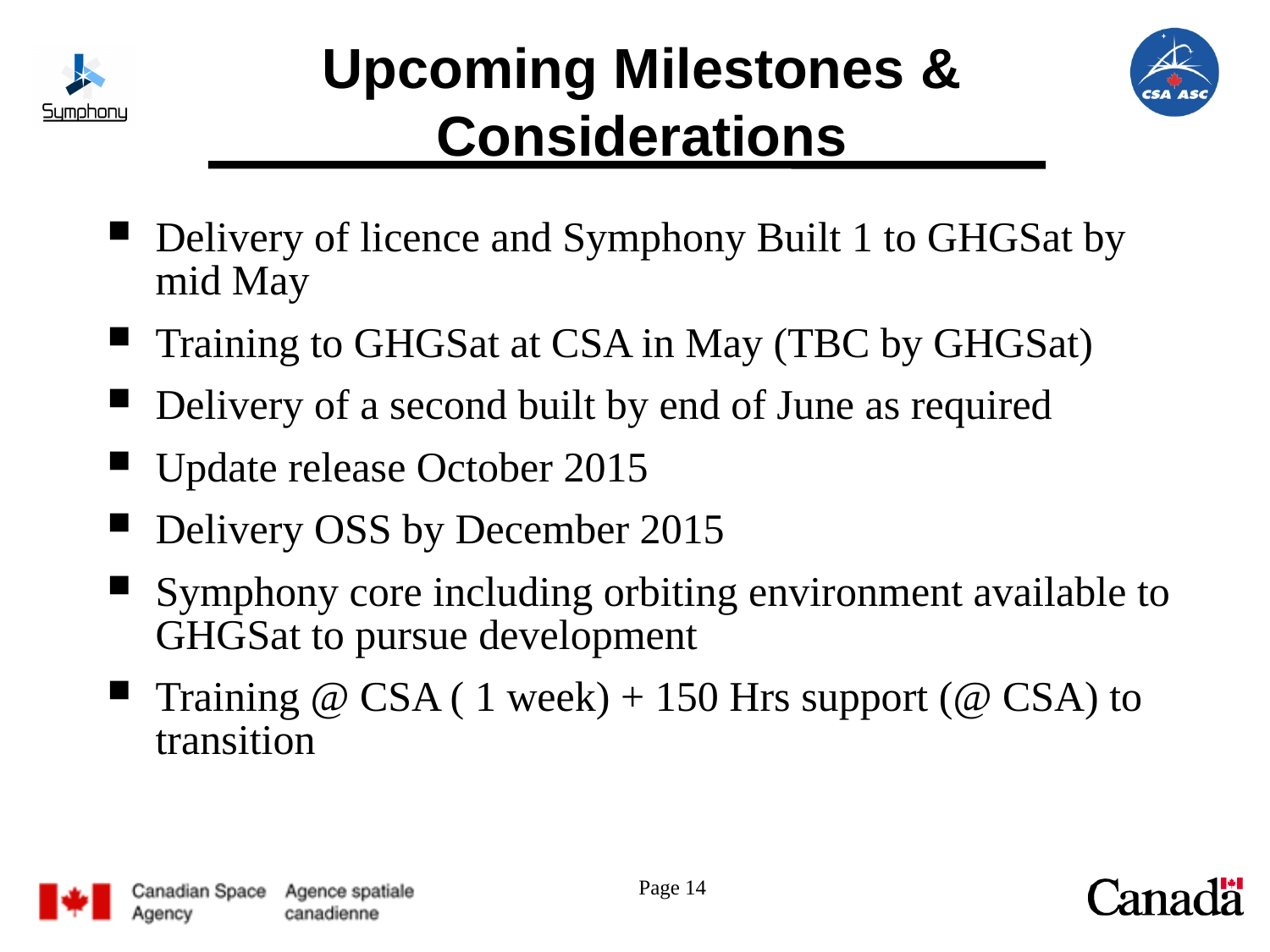

# Upcoming Milestones & Considerations
Delivery of licence and Symphony Built 1 to GHGSat by mid May
Training to GHGSat at CSA in May (TBC by GHGSat)
Delivery of a second built by end of June as required
Update release October 2015
Delivery OSS by December 2015
Symphony core including orbiting environment available to GHGSat to pursue development
Training @ CSA ( 1 week) + 150 Hrs support (@ CSA) to transition